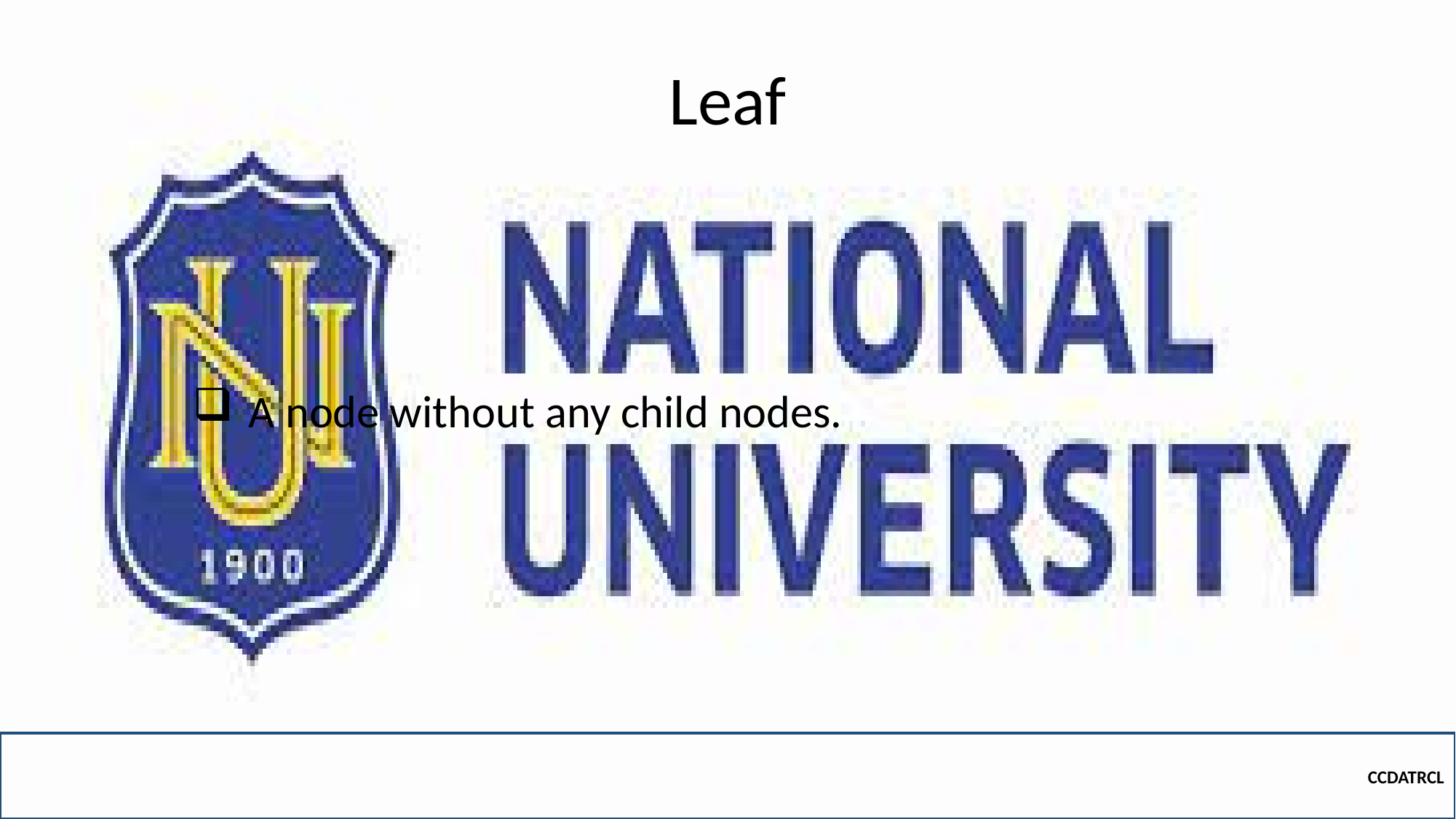

# Leaf

A node without any child nodes.

CCDATRCL